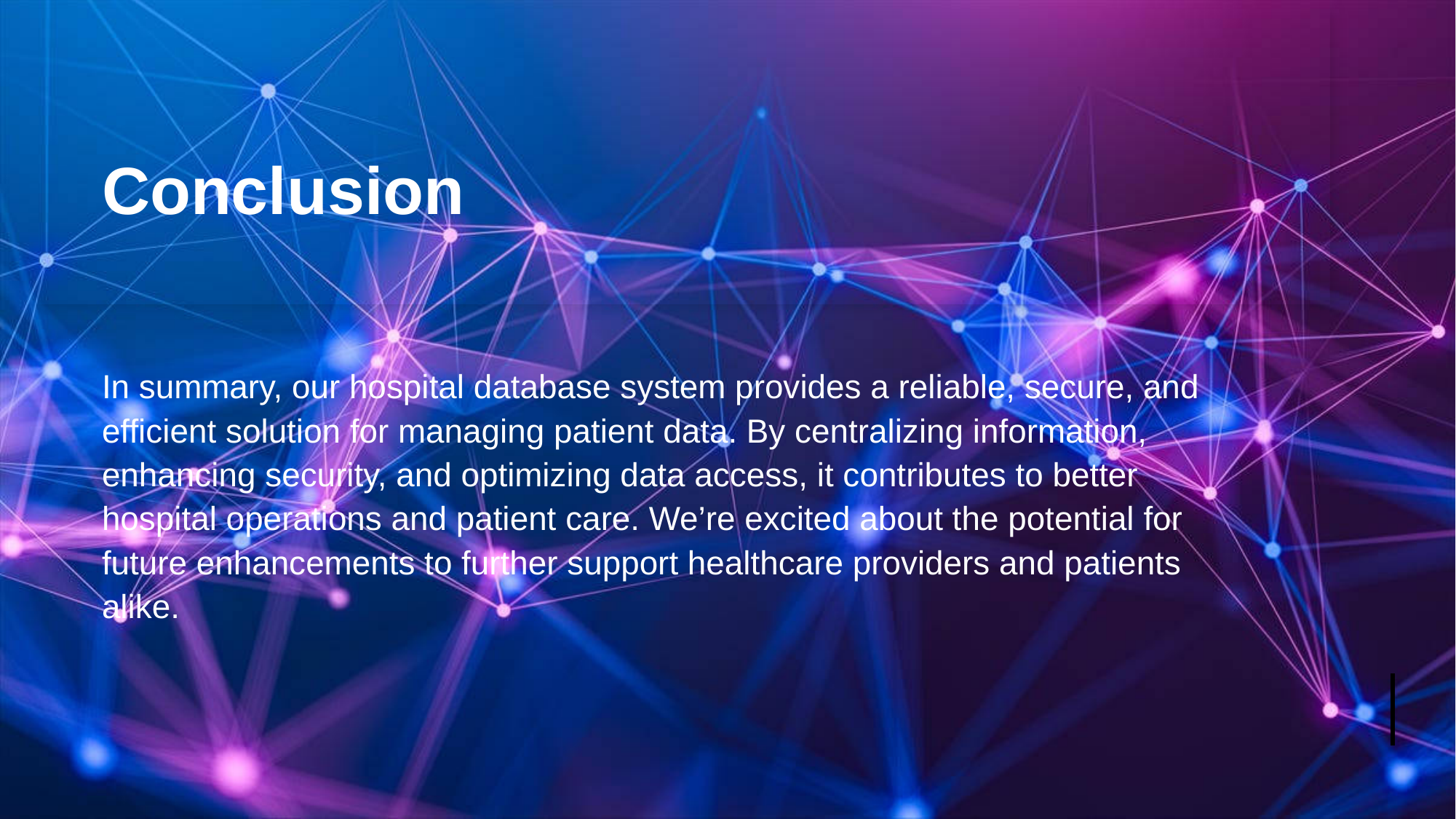

# Conclusion
In summary, our hospital database system provides a reliable, secure, and efficient solution for managing patient data. By centralizing information, enhancing security, and optimizing data access, it contributes to better hospital operations and patient care. We’re excited about the potential for future enhancements to further support healthcare providers and patients alike.